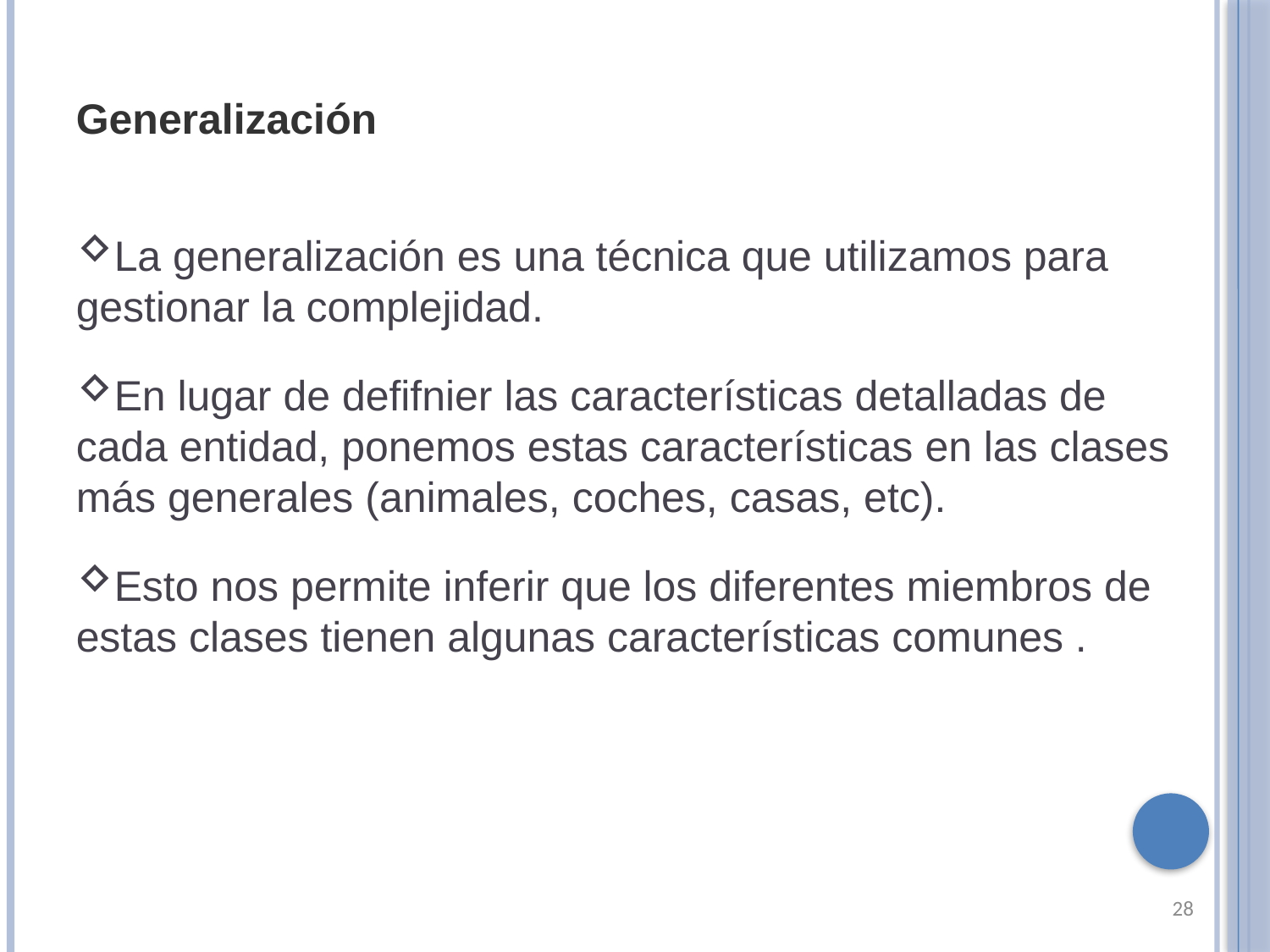

Generalización
La generalización es una técnica que utilizamos para gestionar la complejidad.

En lugar de defifnier las características detalladas de cada entidad, ponemos estas características en las clases más generales (animales, coches, casas, etc).

Esto nos permite inferir que los diferentes miembros de estas clases tienen algunas características comunes .
28